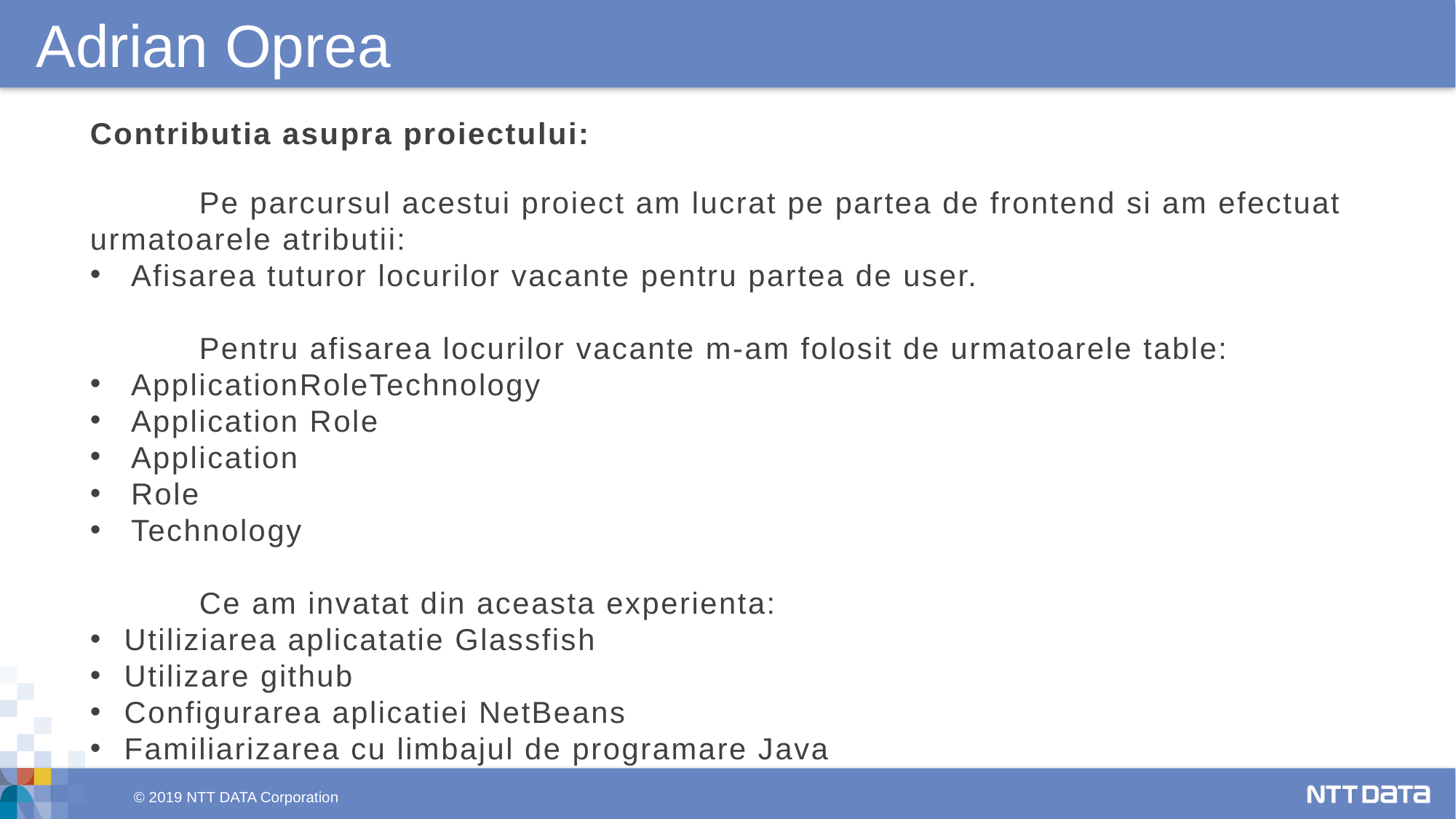

Adrian Oprea
Contributia asupra proiectului:

	Pe parcursul acestui proiect am lucrat pe partea de frontend si am efectuat urmatoarele atributii:
Afisarea tuturor locurilor vacante pentru partea de user.

	Pentru afisarea locurilor vacante m-am folosit de urmatoarele table:
ApplicationRoleTechnology
Application Role
Application
Role
Technology

	Ce am invatat din aceasta experienta:
Utiliziarea aplicatatie Glassfish
Utilizare github
Configurarea aplicatiei NetBeans
Familiarizarea cu limbajul de programare Java